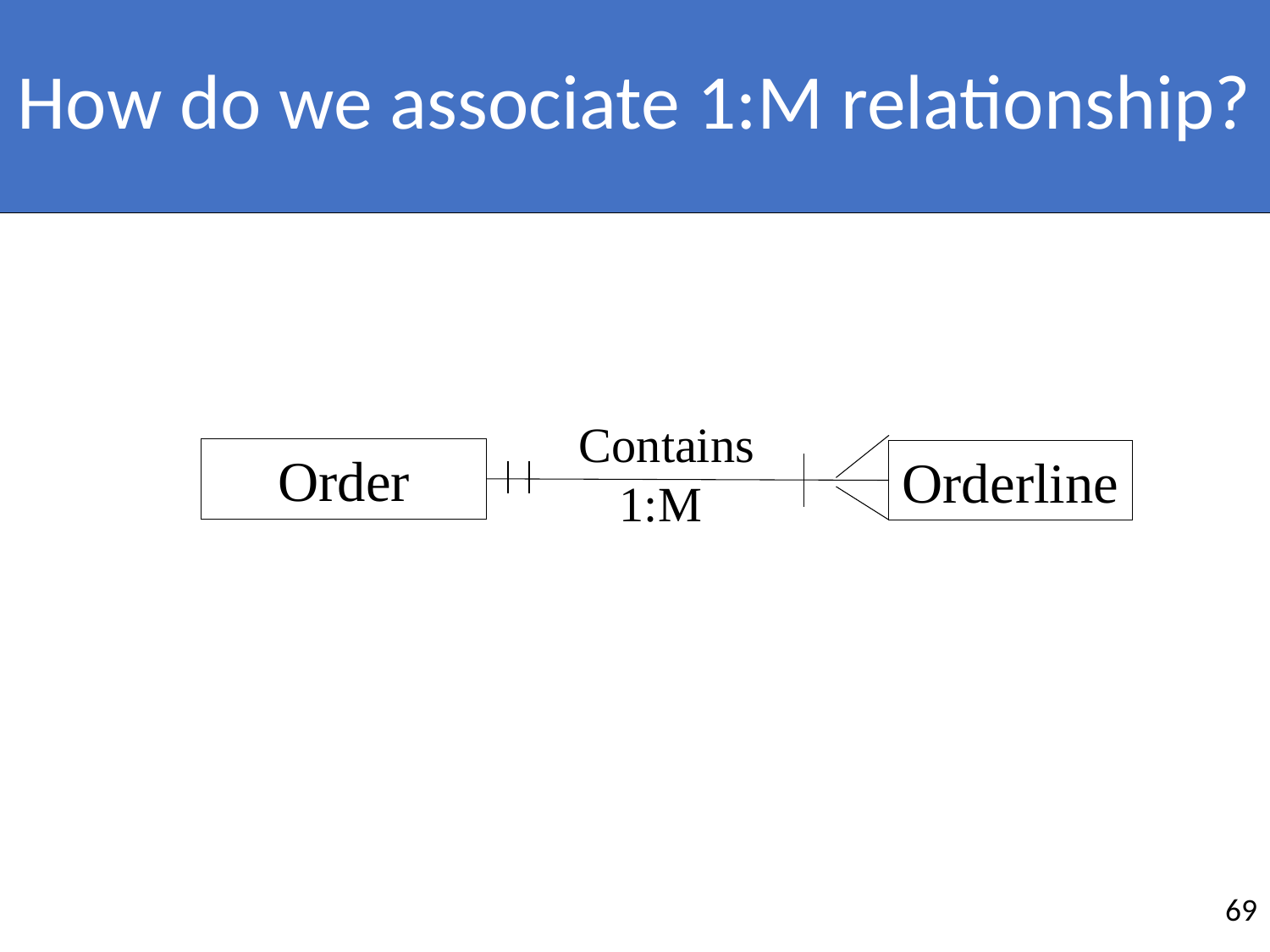

# How do we associate 1:M relationship?
Contains
1:M
Order
Orderline
69